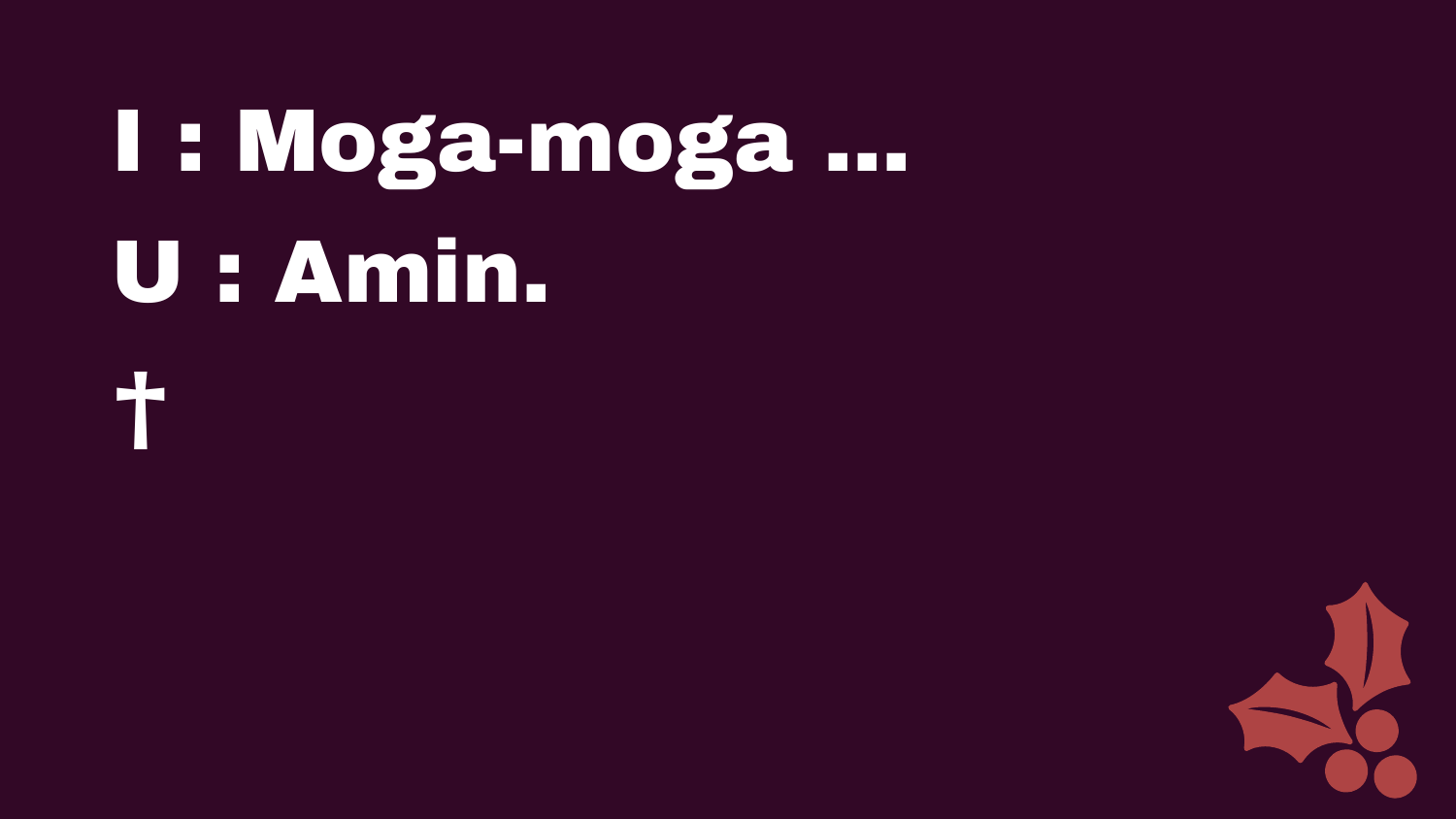

I : Moga-moga ...
U : Amin.
†